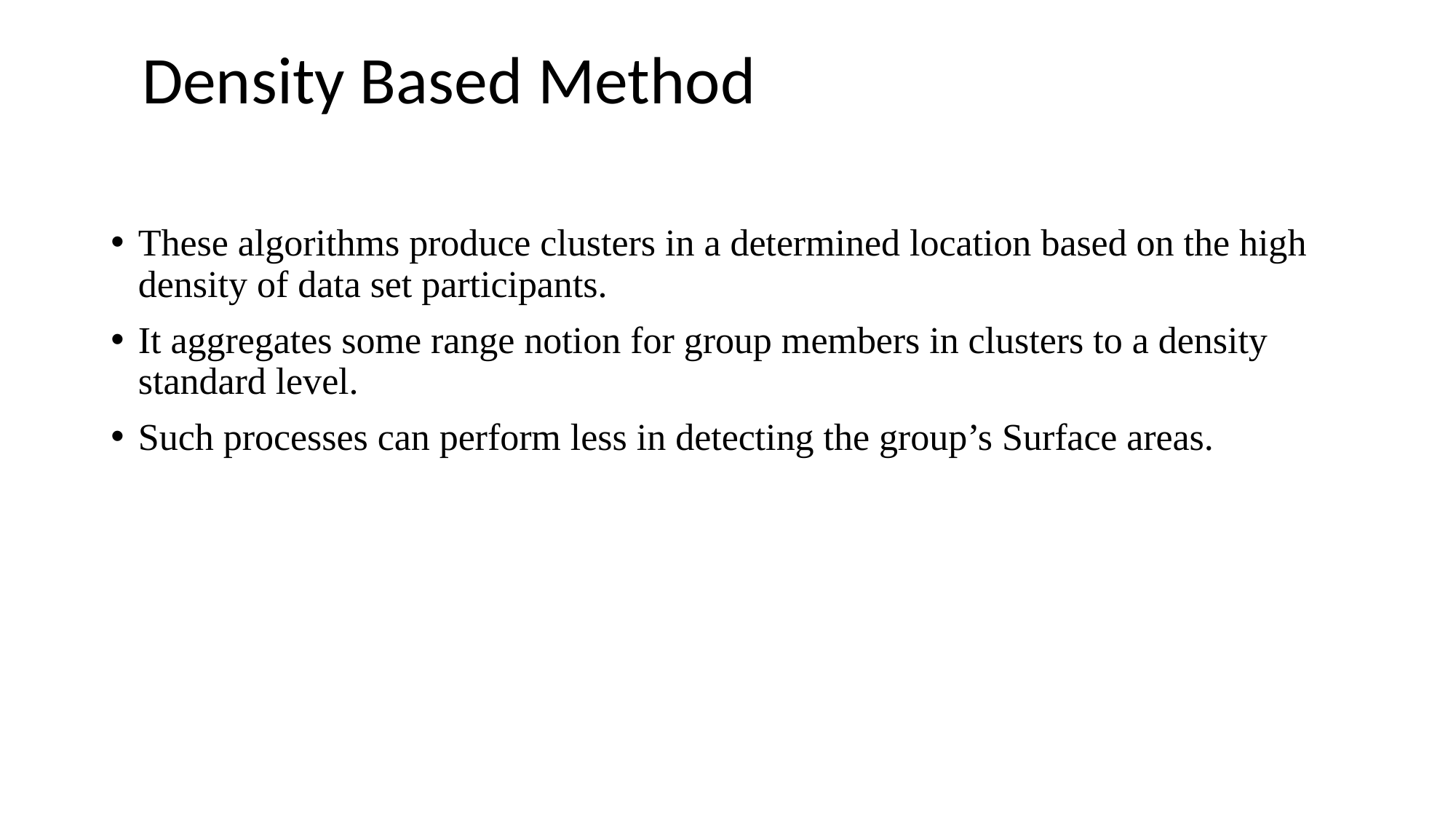

# Density Based Method
These algorithms produce clusters in a determined location based on the high density of data set participants.
It aggregates some range notion for group members in clusters to a density standard level.
Such processes can perform less in detecting the group’s Surface areas.